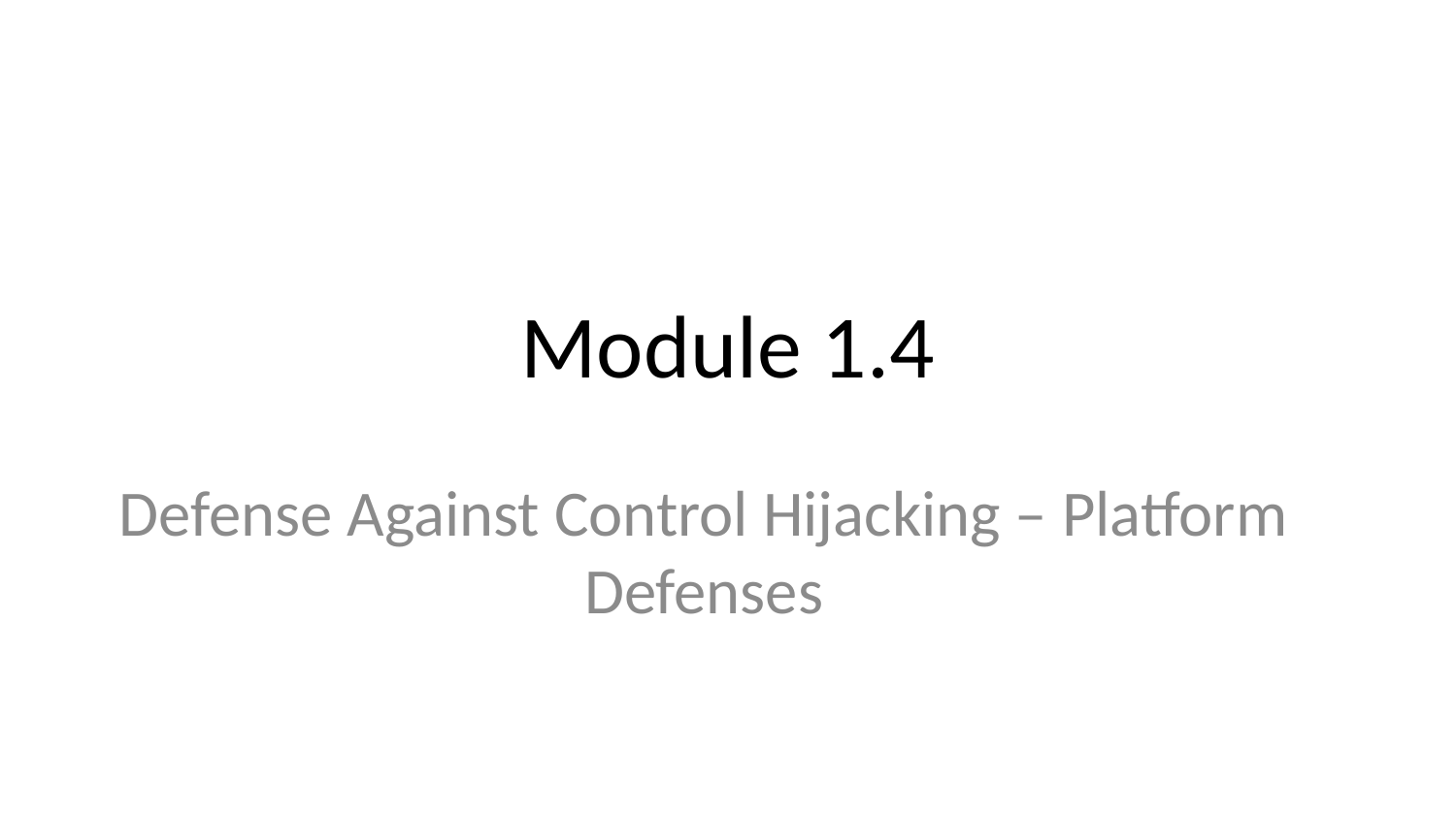

# Module 1.4
Defense Against Control Hijacking – Platform Defenses